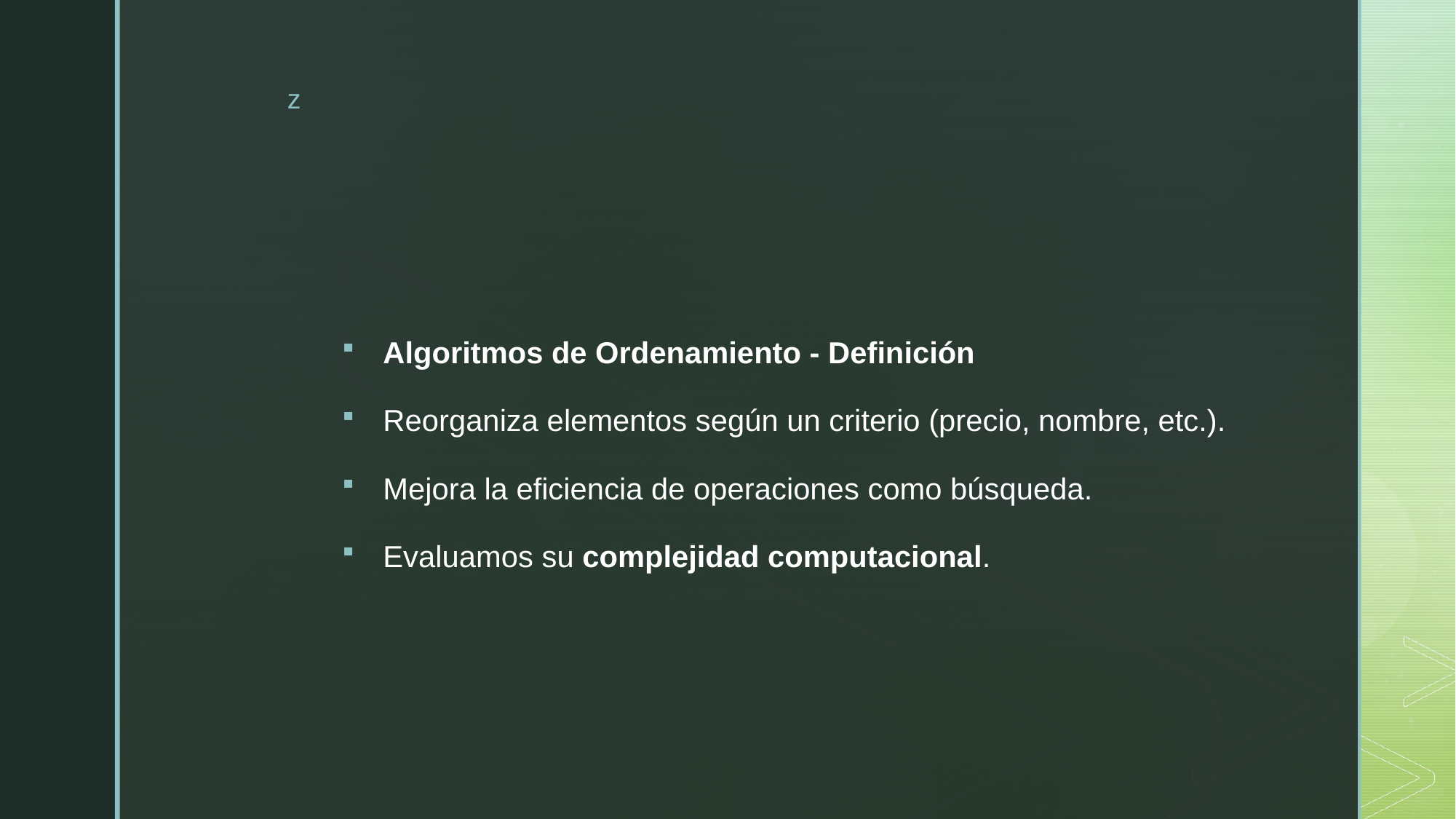

Algoritmos de Ordenamiento - Definición
Reorganiza elementos según un criterio (precio, nombre, etc.).
Mejora la eficiencia de operaciones como búsqueda.
Evaluamos su complejidad computacional.